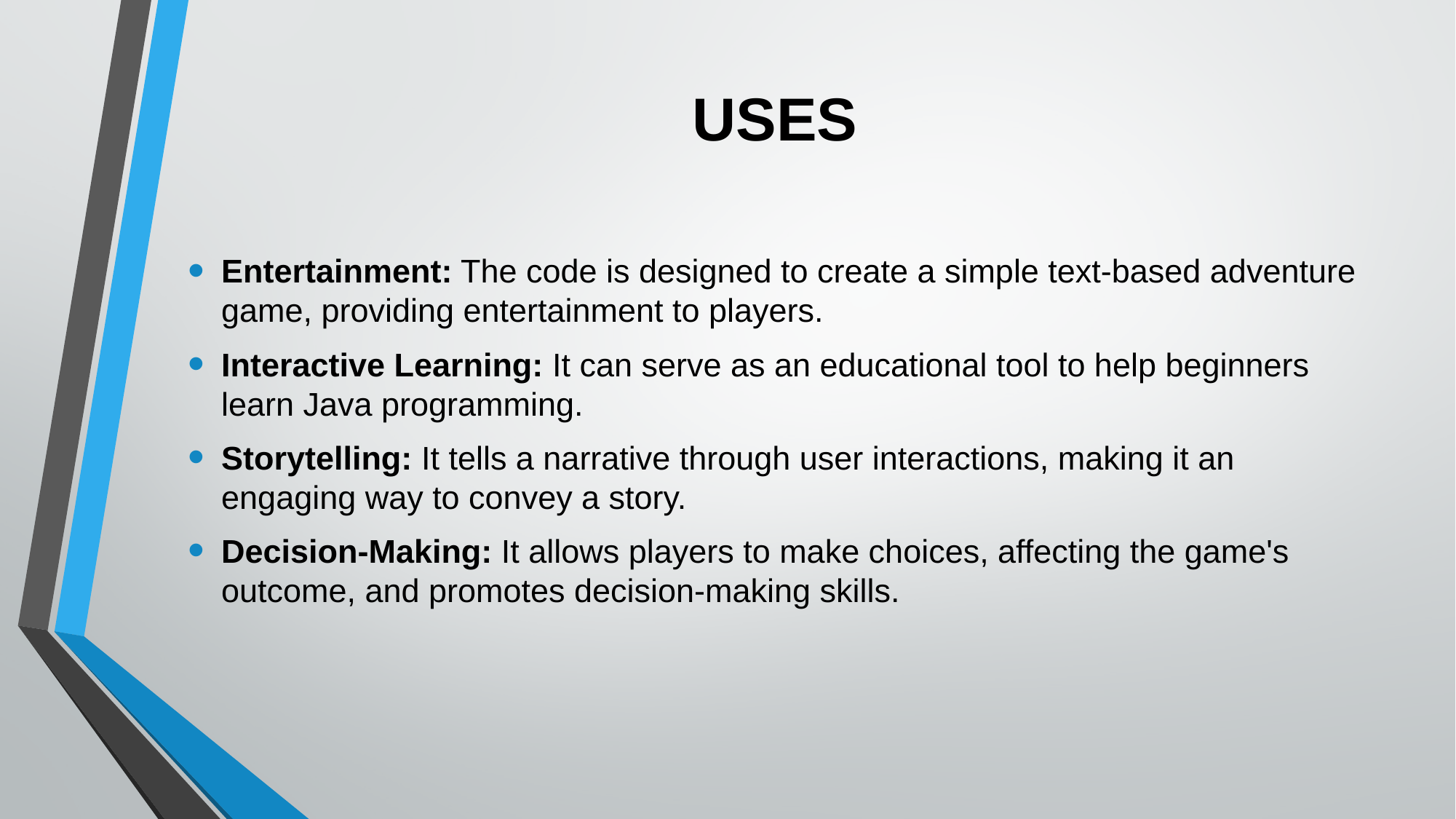

# USES
Entertainment: The code is designed to create a simple text-based adventure game, providing entertainment to players.
Interactive Learning: It can serve as an educational tool to help beginners learn Java programming.
Storytelling: It tells a narrative through user interactions, making it an engaging way to convey a story.
Decision-Making: It allows players to make choices, affecting the game's outcome, and promotes decision-making skills.